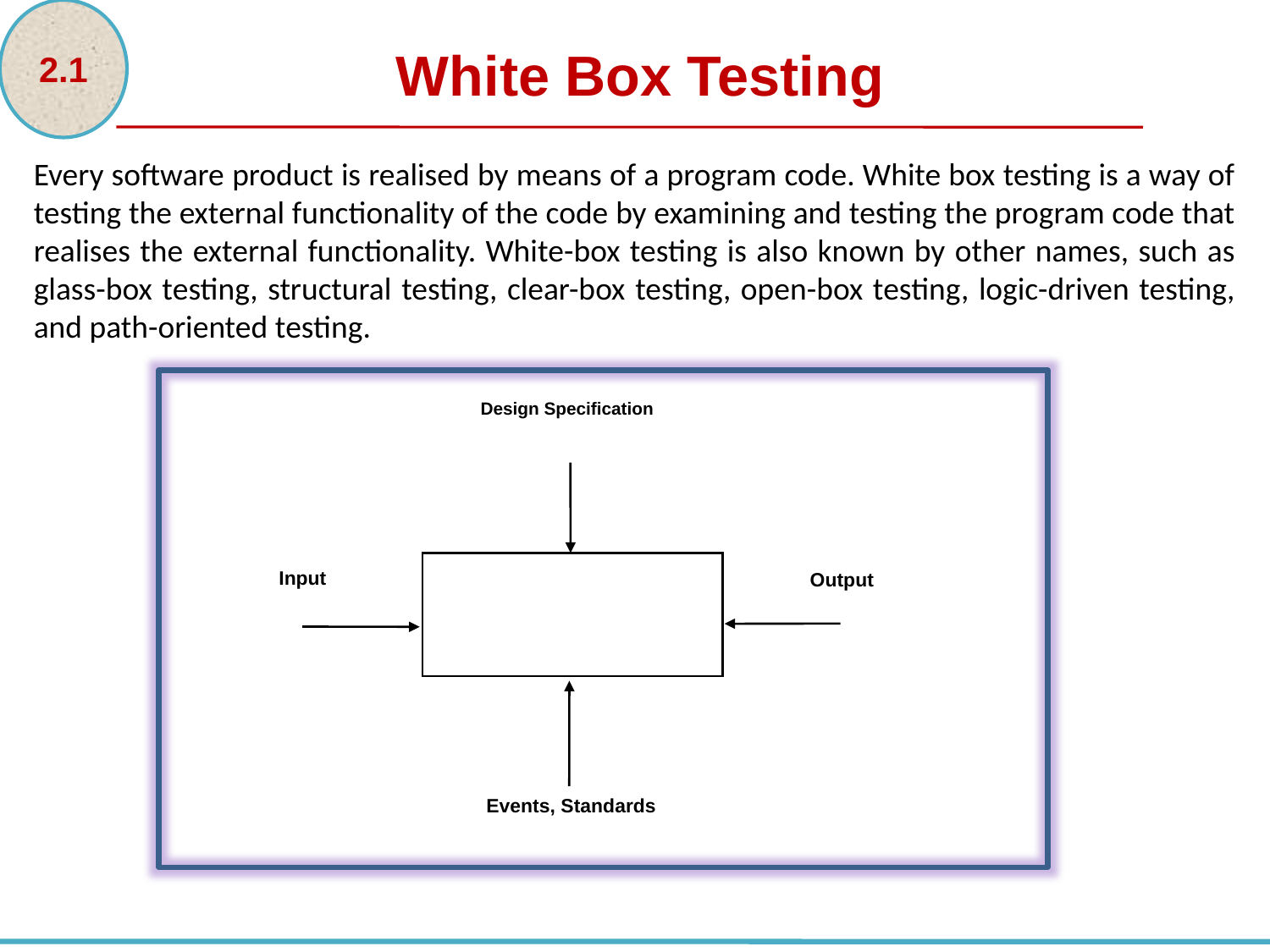

2.1
White Box Testing
Every software product is realised by means of a program code. White box testing is a way of testing the external functionality of the code by examining and testing the program code that realises the external functionality. White-box testing is also known by other names, such as glass-box testing, structural testing, clear-box testing, open-box testing, logic-driven testing, and path-oriented testing.

Design Specification

Input
Output
Events, Standards